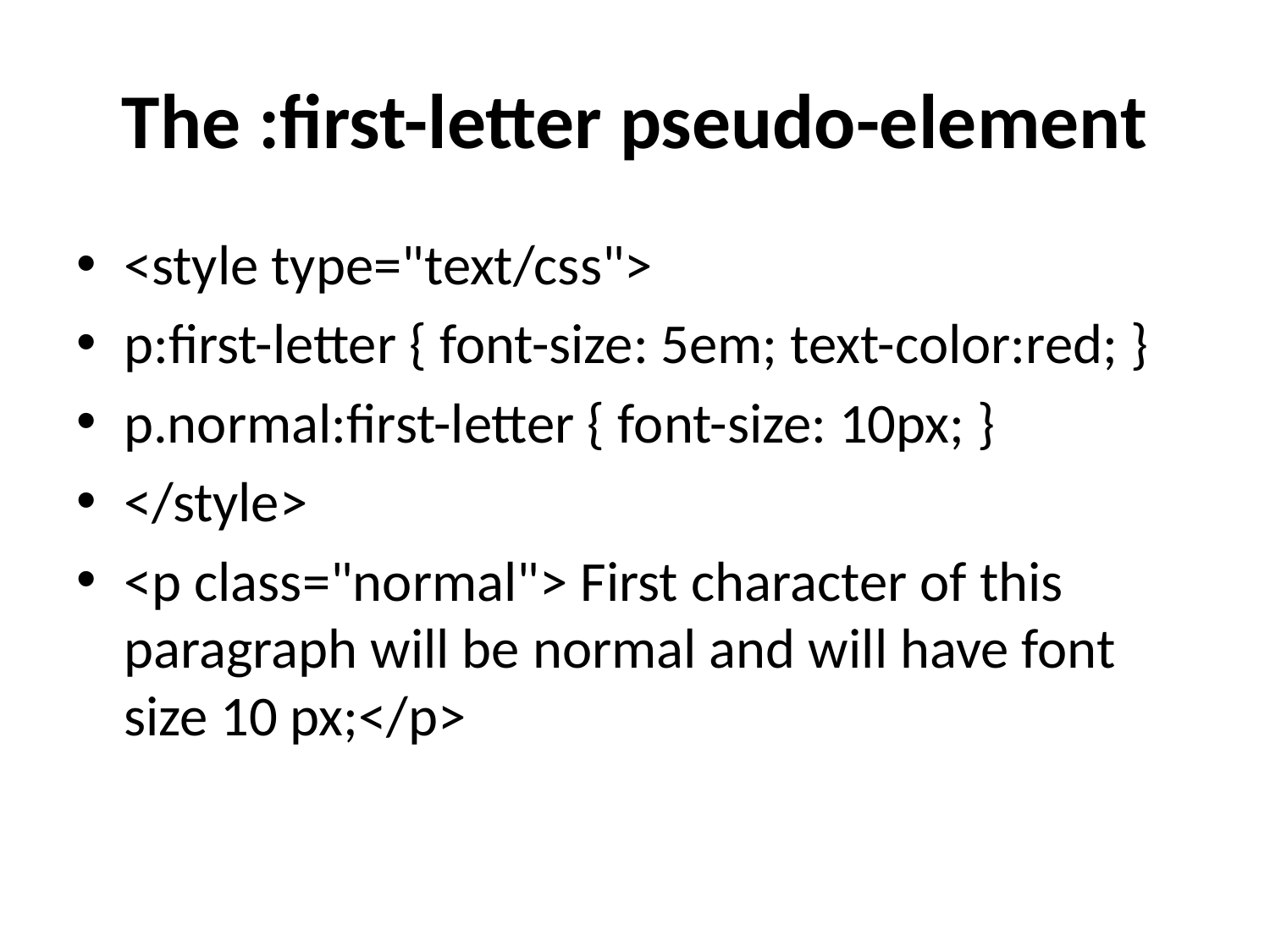

# The :first-letter pseudo-element
<style type="text/css">
p:first-letter { font-size: 5em; text-color:red; }
p.normal:first-letter { font-size: 10px; }
</style>
<p class="normal"> First character of this paragraph will be normal and will have font size 10 px;</p>